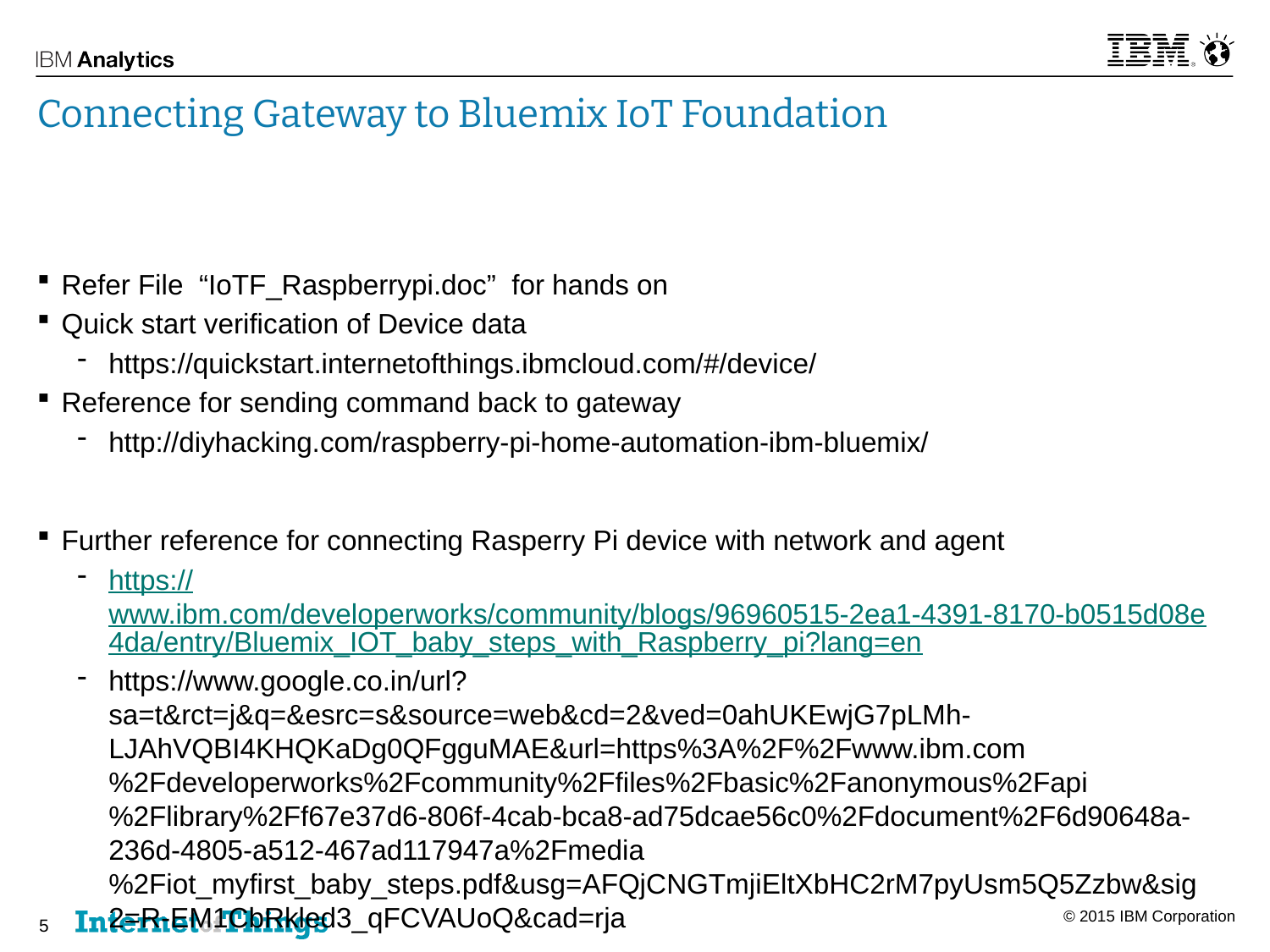

# Connecting Gateway to Bluemix IoT Foundation
Refer File  “IoTF_Raspberrypi.doc”  for hands on
Quick start verification of Device data
https://quickstart.internetofthings.ibmcloud.com/#/device/
Reference for sending command back to gateway
http://diyhacking.com/raspberry-pi-home-automation-ibm-bluemix/

Further reference for connecting Rasperry Pi device with network and agent
https://www.ibm.com/developerworks/community/blogs/96960515-2ea1-4391-8170-b0515d08e4da/entry/Bluemix_IOT_baby_steps_with_Raspberry_pi?lang=en
https://www.google.co.in/url?sa=t&rct=j&q=&esrc=s&source=web&cd=2&ved=0ahUKEwjG7pLMh-LJAhVQBI4KHQKaDg0QFgguMAE&url=https%3A%2F%2Fwww.ibm.com%2Fdeveloperworks%2Fcommunity%2Ffiles%2Fbasic%2Fanonymous%2Fapi%2Flibrary%2Ff67e37d6-806f-4cab-bca8-ad75dcae56c0%2Fdocument%2F6d90648a-236d-4805-a512-467ad117947a%2Fmedia%2Fiot_myfirst_baby_steps.pdf&usg=AFQjCNGTmjiEltXbHC2rM7pyUsm5Q5Zzbw&sig2=R-EM1CbRkled3_qFCVAUoQ&cad=rja